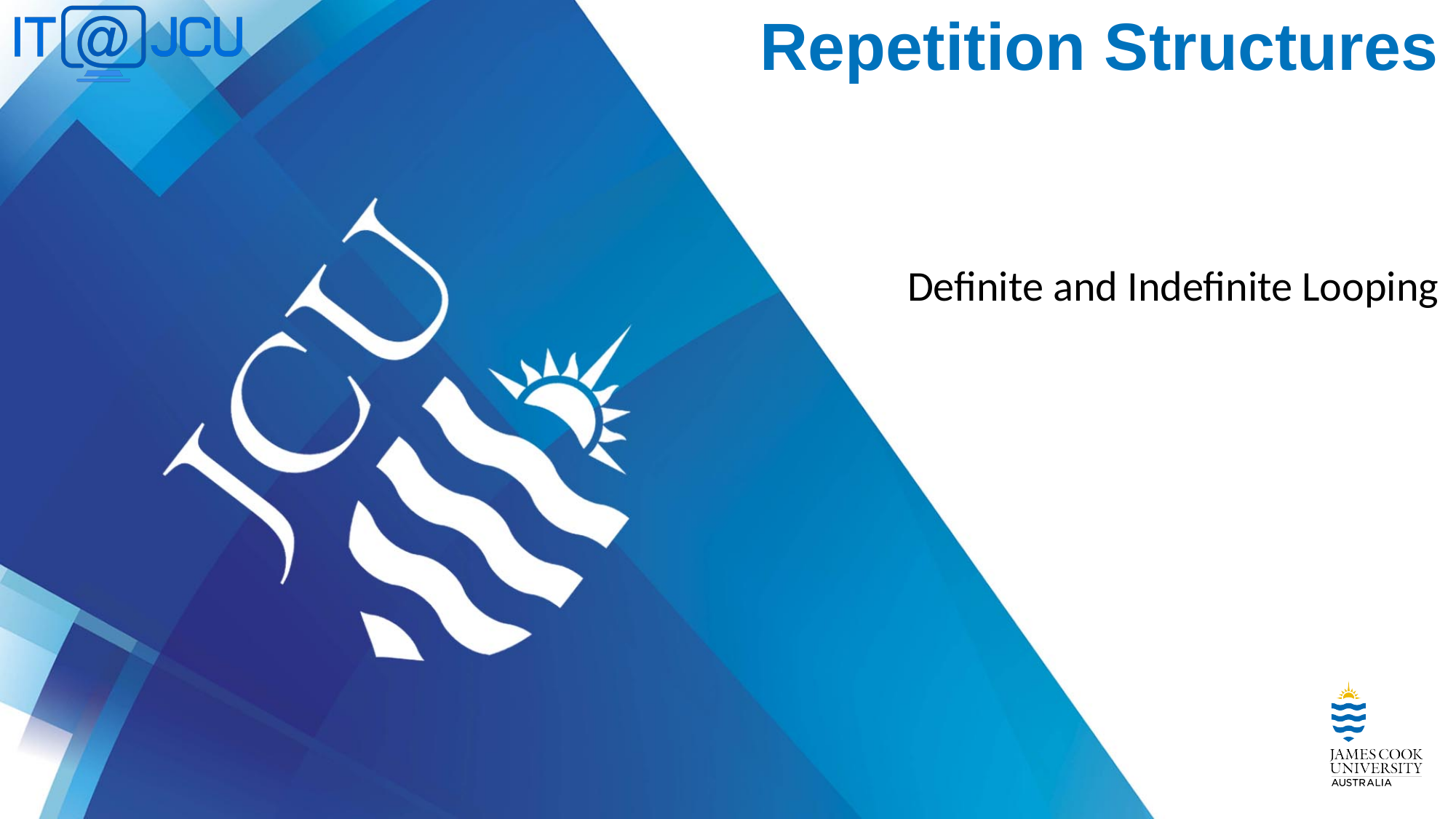

# Repetition Structures
Definite and Indefinite Looping